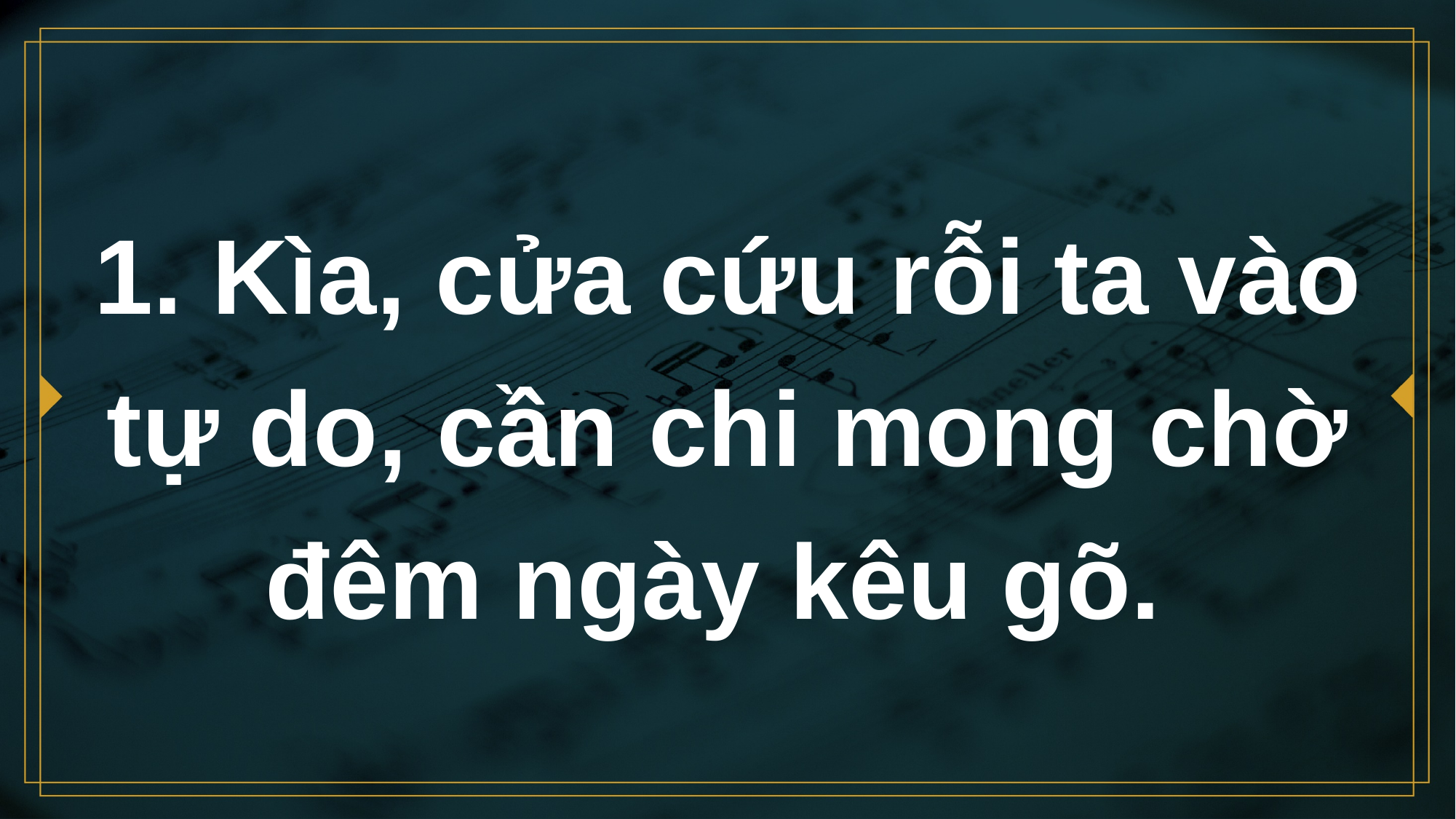

# 1. Kìa, cửa cứu rỗi ta vào tự do, cần chi mong chờ đêm ngày kêu gõ.